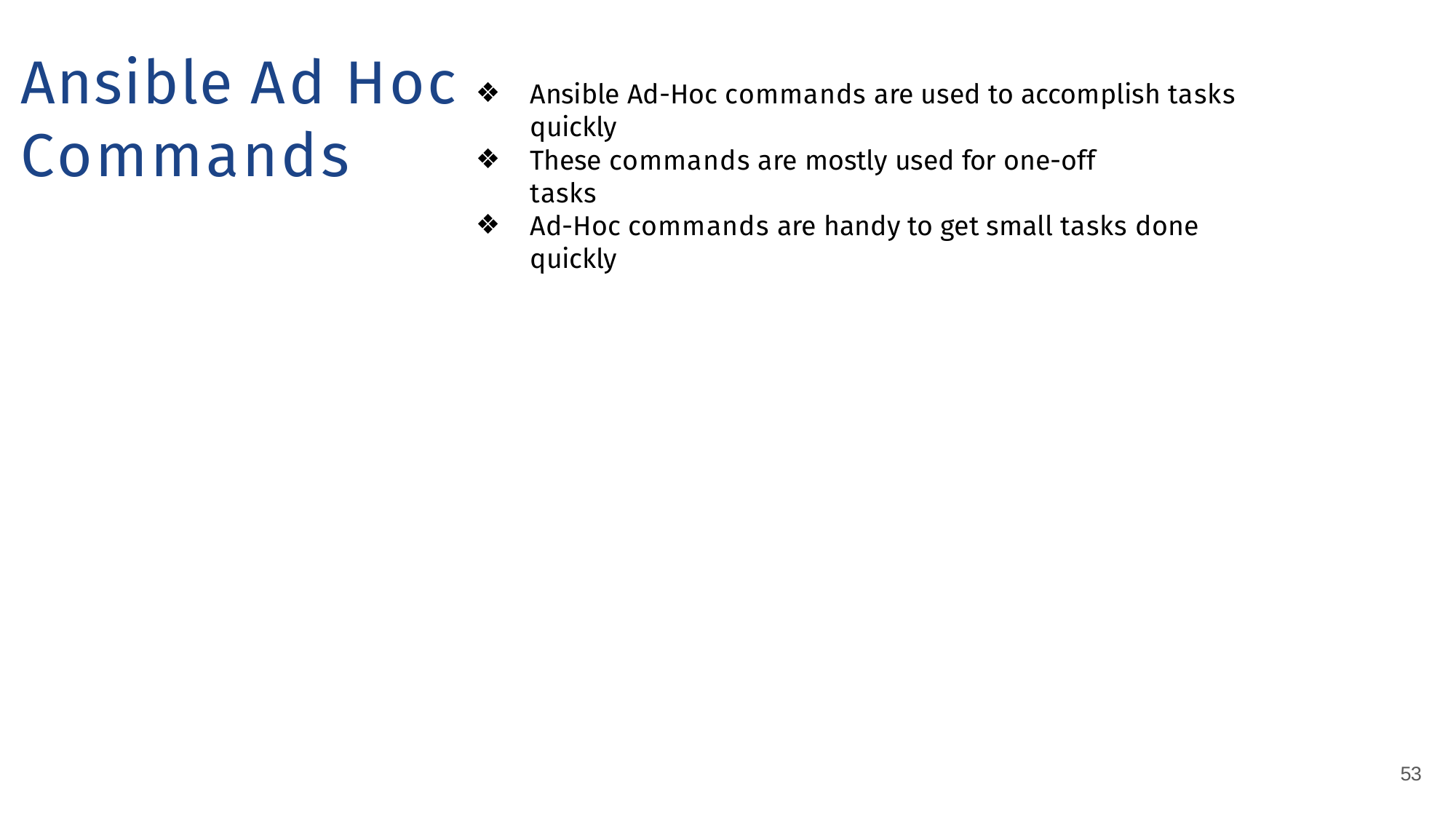

# Ansible Ad Hoc Commands
Ansible Ad-Hoc commands are used to accomplish tasks quickly
These commands are mostly used for one-off tasks
Ad-Hoc commands are handy to get small tasks done quickly
53